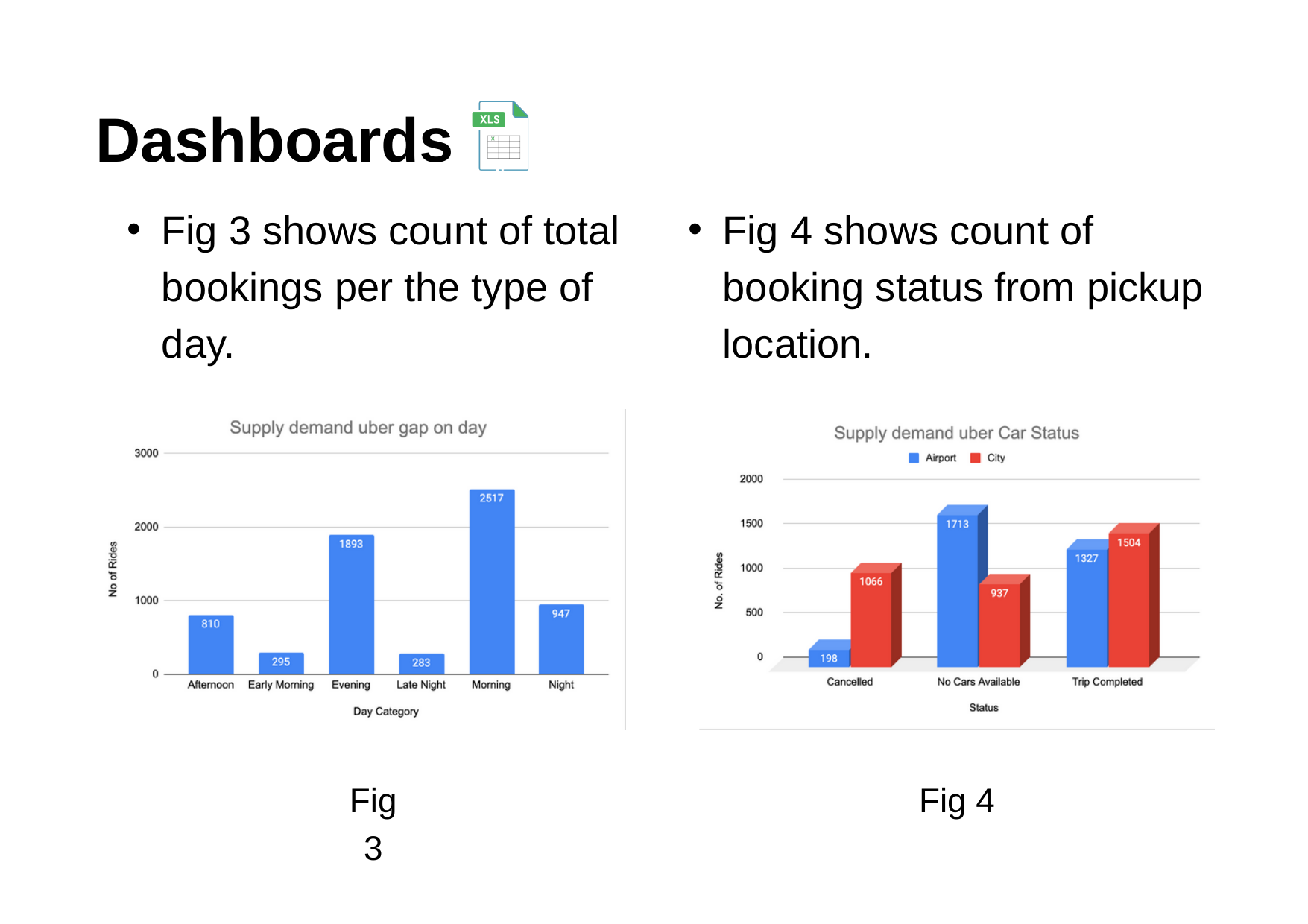

Dashboards

Fig 3 shows count of total bookings per the type of day.
Fig 4 shows count of booking status from pickup location.

Fig 3
Fig 4